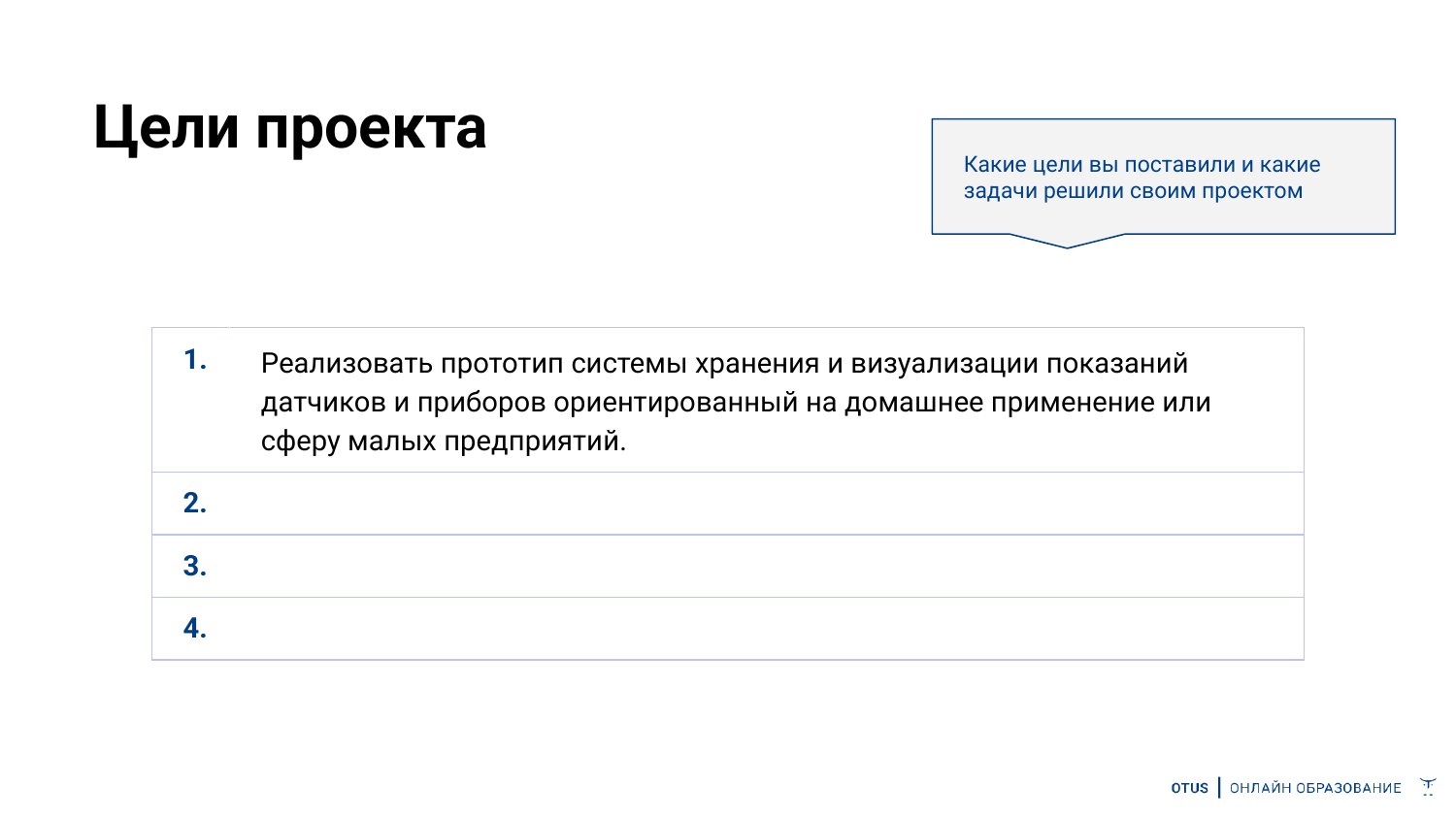

Цели проекта
Какие цели вы поставили и какие задачи решили своим проектом
| 1. | Реализовать прототип системы хранения и визуализации показаний датчиков и приборов ориентированный на домашнее применение или сферу малых предприятий. |
| --- | --- |
| 2. |  |
| 3. |  |
| 4. |  |